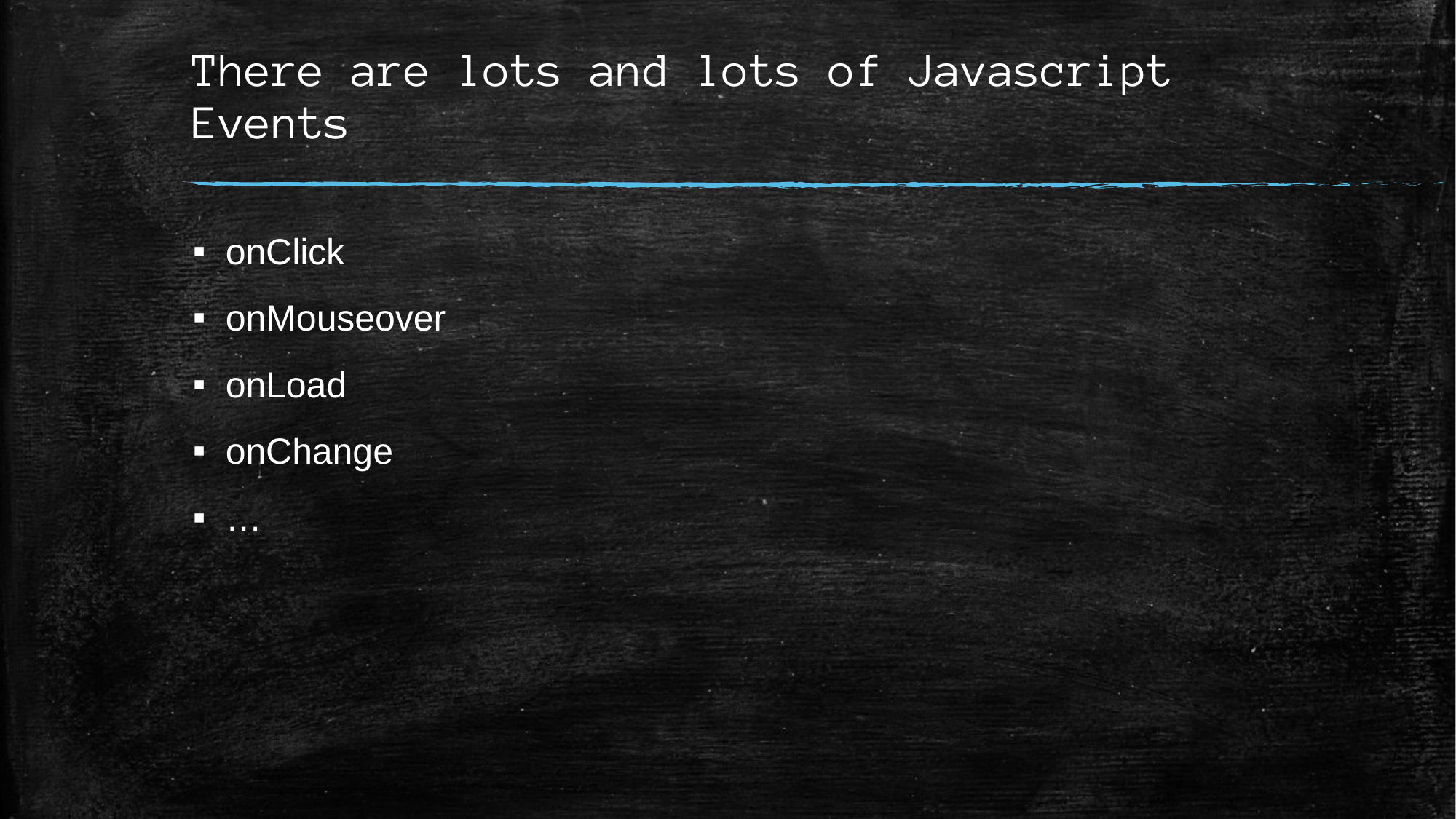

# There are lots and lots of Javascript Events
onClick
onMouseover
onLoad
onChange
…